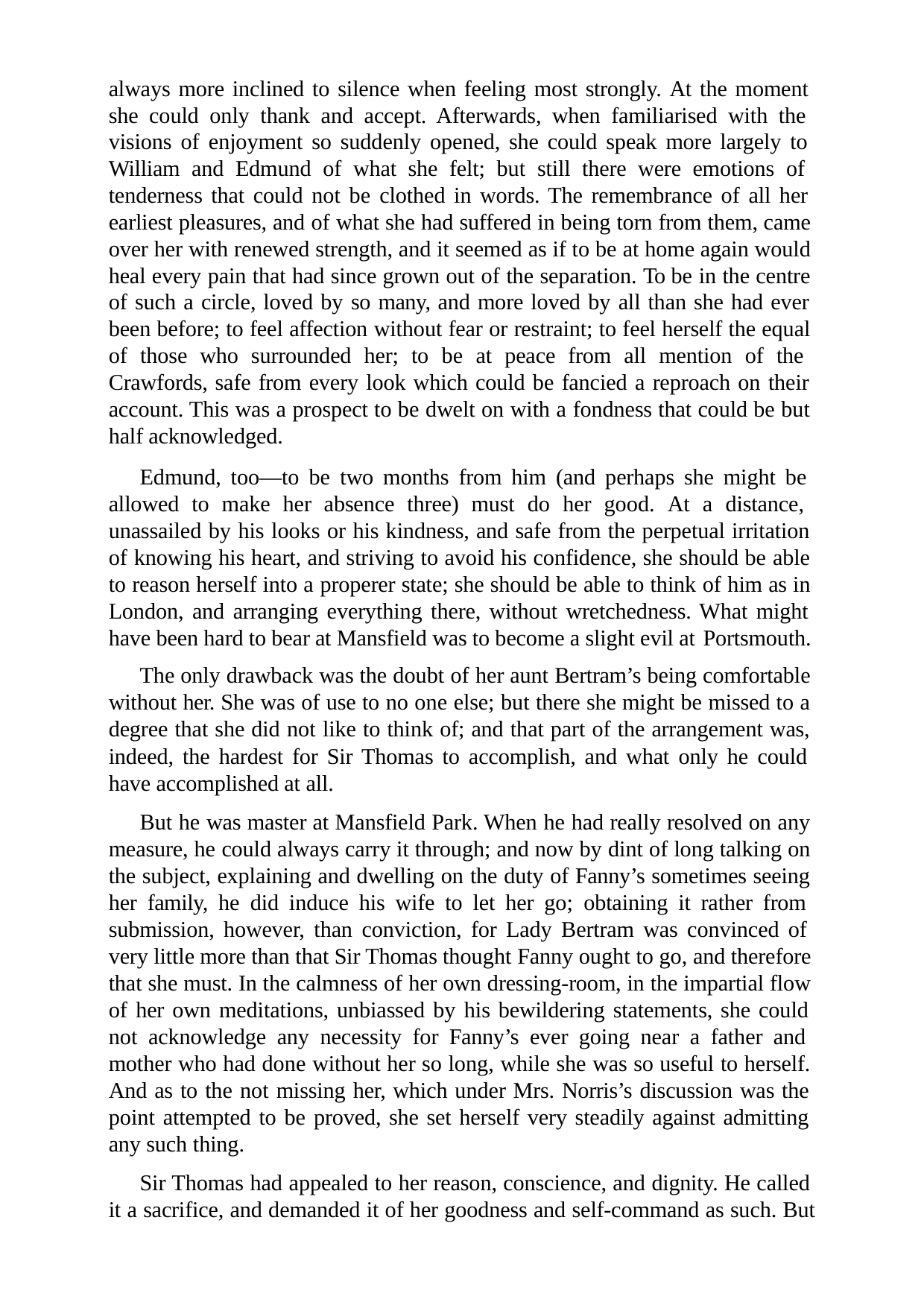

always more inclined to silence when feeling most strongly. At the moment  she could only thank and accept. Afterwards, when familiarised with the  visions of enjoyment so suddenly opened, she could speak more largely to  William and Edmund of what she felt; but still there were emotions of  tenderness that could not be clothed in words. The remembrance of all her  earliest pleasures, and of what she had suffered in being torn from them, came  over her with renewed strength, and it seemed as if to be at home again would  heal every pain that had since grown out of the separation. To be in the centre  of such a circle, loved by so many, and more loved by all than she had ever  been before; to feel affection without fear or restraint; to feel herself the equal  of those who surrounded her; to be at peace from all mention of the  Crawfords, safe from every look which could be fancied a reproach on their  account. This was a prospect to be dwelt on with a fondness that could be but  half acknowledged.
Edmund, too—to be two months from him (and perhaps she might be  allowed to make her absence three) must do her good. At a distance,  unassailed by his looks or his kindness, and safe from the perpetual irritation  of knowing his heart, and striving to avoid his confidence, she should be able  to reason herself into a properer state; she should be able to think of him as in  London, and arranging everything there, without wretchedness. What might  have been hard to bear at Mansfield was to become a slight evil at Portsmouth.
The only drawback was the doubt of her aunt Bertram’s being comfortable  without her. She was of use to no one else; but there she might be missed to a  degree that she did not like to think of; and that part of the arrangement was,  indeed, the hardest for Sir Thomas to accomplish, and what only he could  have accomplished at all.
But he was master at Mansfield Park. When he had really resolved on any  measure, he could always carry it through; and now by dint of long talking on  the subject, explaining and dwelling on the duty of Fanny’s sometimes seeing  her family, he did induce his wife to let her go; obtaining it rather from  submission, however, than conviction, for Lady Bertram was convinced of  very little more than that Sir Thomas thought Fanny ought to go, and therefore  that she must. In the calmness of her own dressing-room, in the impartial flow  of her own meditations, unbiassed by his bewildering statements, she could  not acknowledge any necessity for Fanny’s ever going near a father and  mother who had done without her so long, while she was so useful to herself.  And as to the not missing her, which under Mrs. Norris’s discussion was the  point attempted to be proved, she set herself very steadily against admitting  any such thing.
Sir Thomas had appealed to her reason, conscience, and dignity. He called  it a sacrifice, and demanded it of her goodness and self-command as such. But